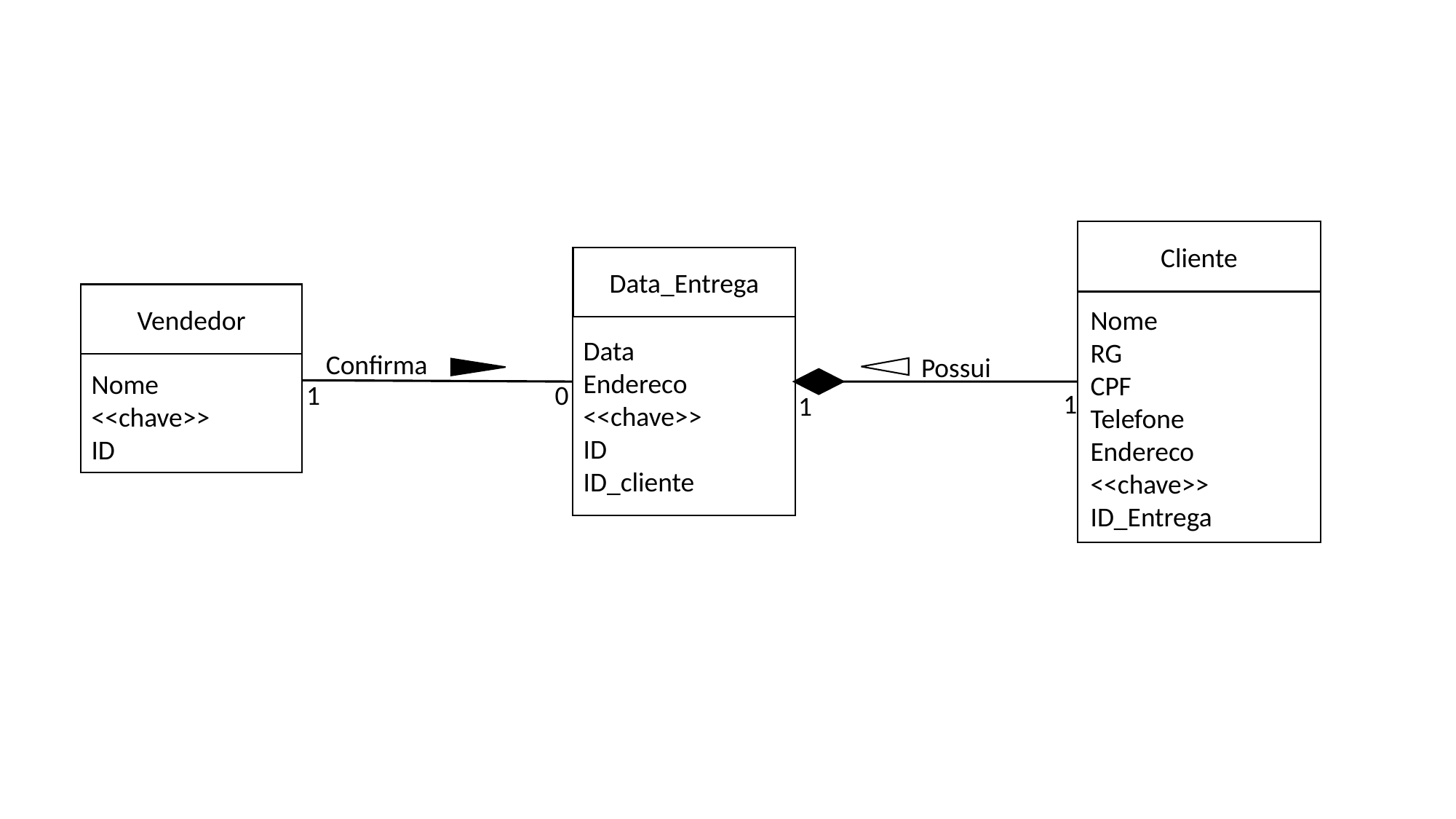

Cliente

Data_Entrega
Vendedor

Nome
RG
CPF
Telefone
Endereco
<<chave>>
ID_Entrega

Data
Endereco
<<chave>>
ID
ID_cliente

Confirma

Possui
Nome
<<chave>>
ID

1
0
1
1